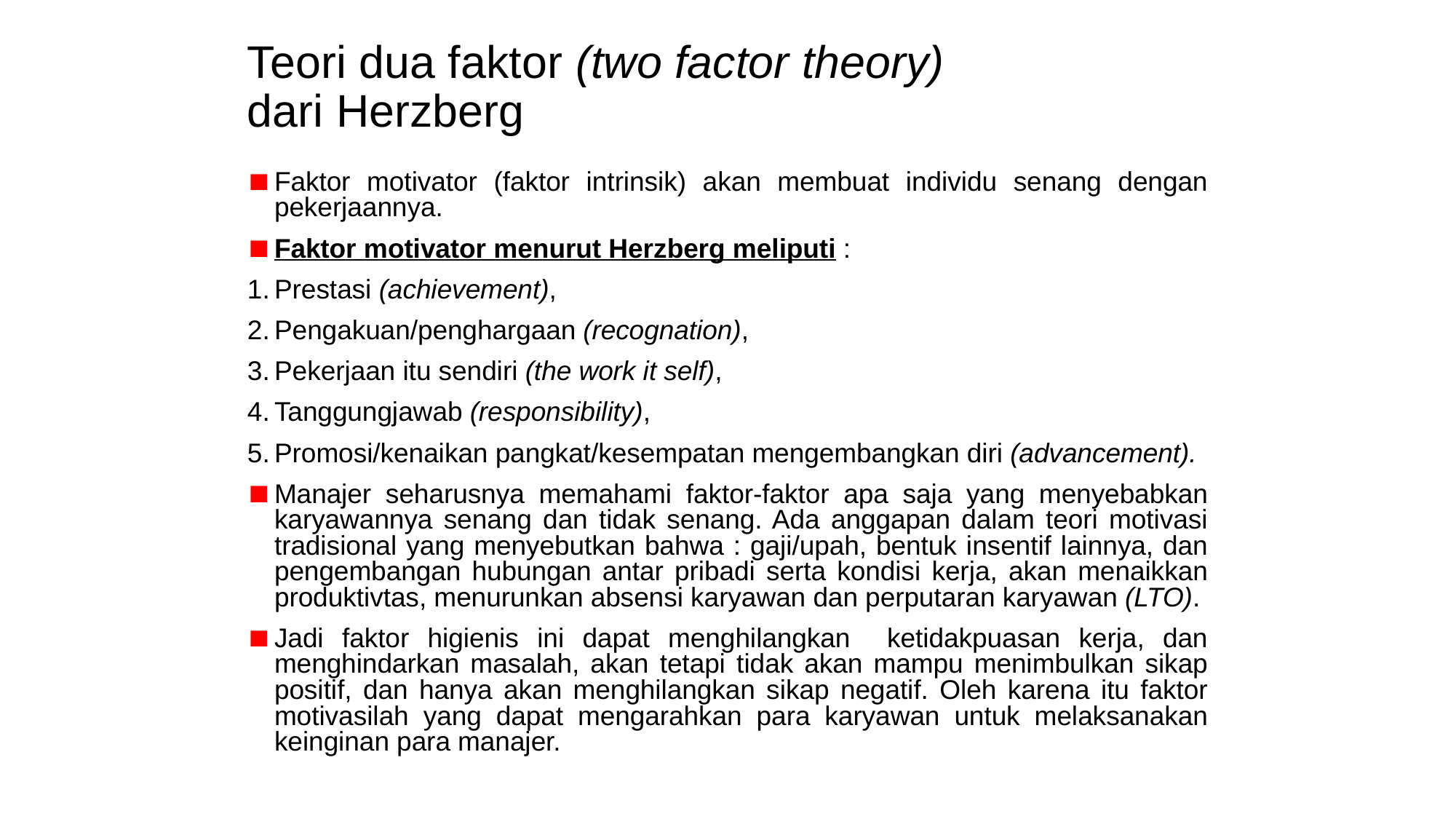

# Teori dua faktor (two factor theory) dari Herzberg
Faktor motivator (faktor intrinsik) akan membuat individu senang dengan pekerjaannya.
Faktor motivator menurut Herzberg meliputi :
Prestasi (achievement),
Pengakuan/penghargaan (recognation),
Pekerjaan itu sendiri (the work it self),
Tanggungjawab (responsibility),
Promosi/kenaikan pangkat/kesempatan mengembangkan diri (advancement).
Manajer seharusnya memahami faktor-faktor apa saja yang menyebabkan karyawannya senang dan tidak senang. Ada anggapan dalam teori motivasi tradisional yang menyebutkan bahwa : gaji/upah, bentuk insentif lainnya, dan pengembangan hubungan antar pribadi serta kondisi kerja, akan menaikkan produktivtas, menurunkan absensi karyawan dan perputaran karyawan (LTO).
Jadi faktor higienis ini dapat menghilangkan  ketidakpuasan kerja, dan menghindarkan masalah, akan tetapi tidak akan mampu menimbulkan sikap positif, dan hanya akan menghilangkan sikap negatif. Oleh karena itu faktor motivasilah yang dapat mengarahkan para karyawan untuk melaksanakan keinginan para manajer.